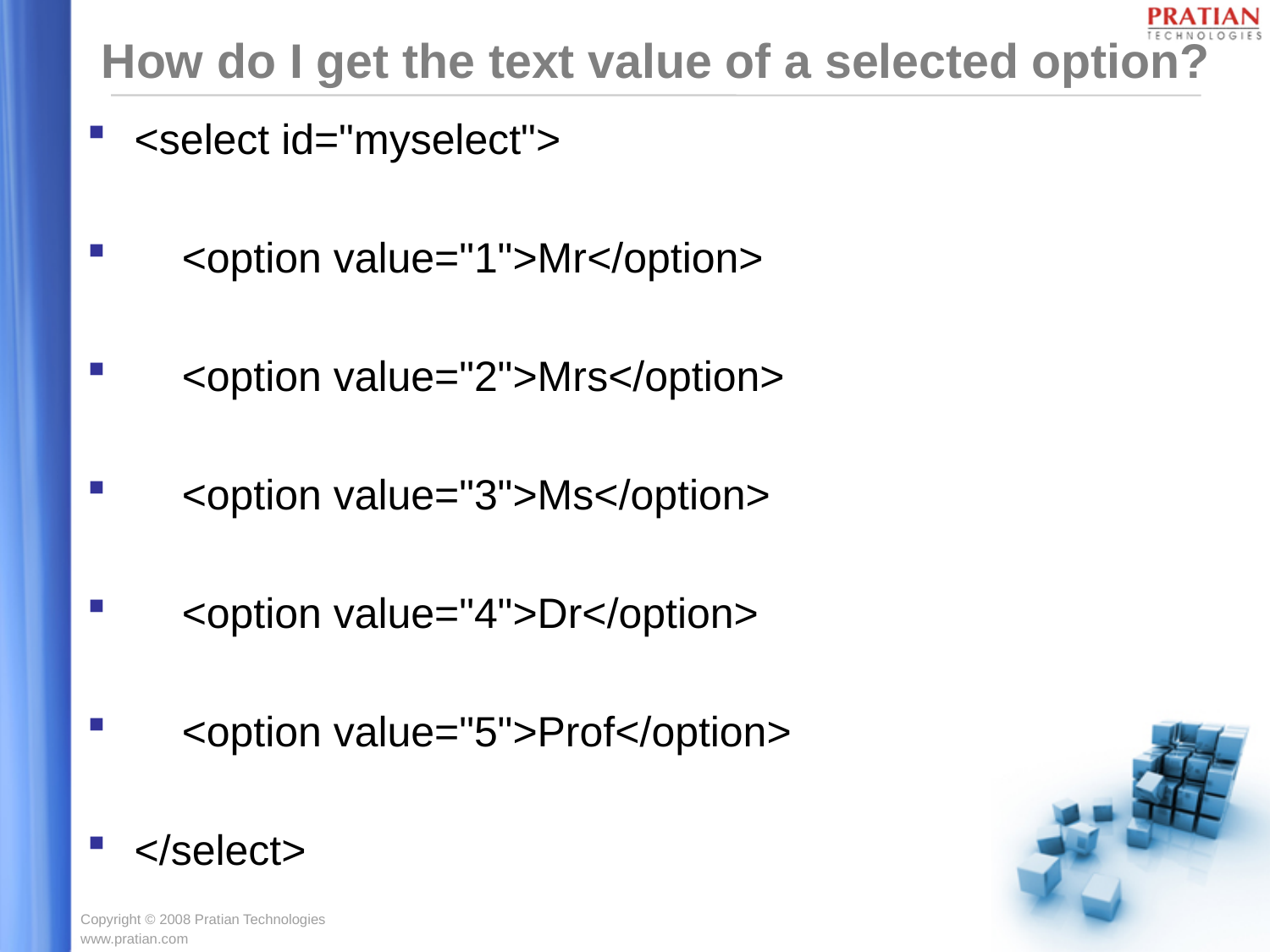

# How do I get the text value of a selected option?
<select id="myselect">

    <option value="1">Mr</option>

    <option value="2">Mrs</option>

    <option value="3">Ms</option>

    <option value="4">Dr</option>

    <option value="5">Prof</option>

</select>